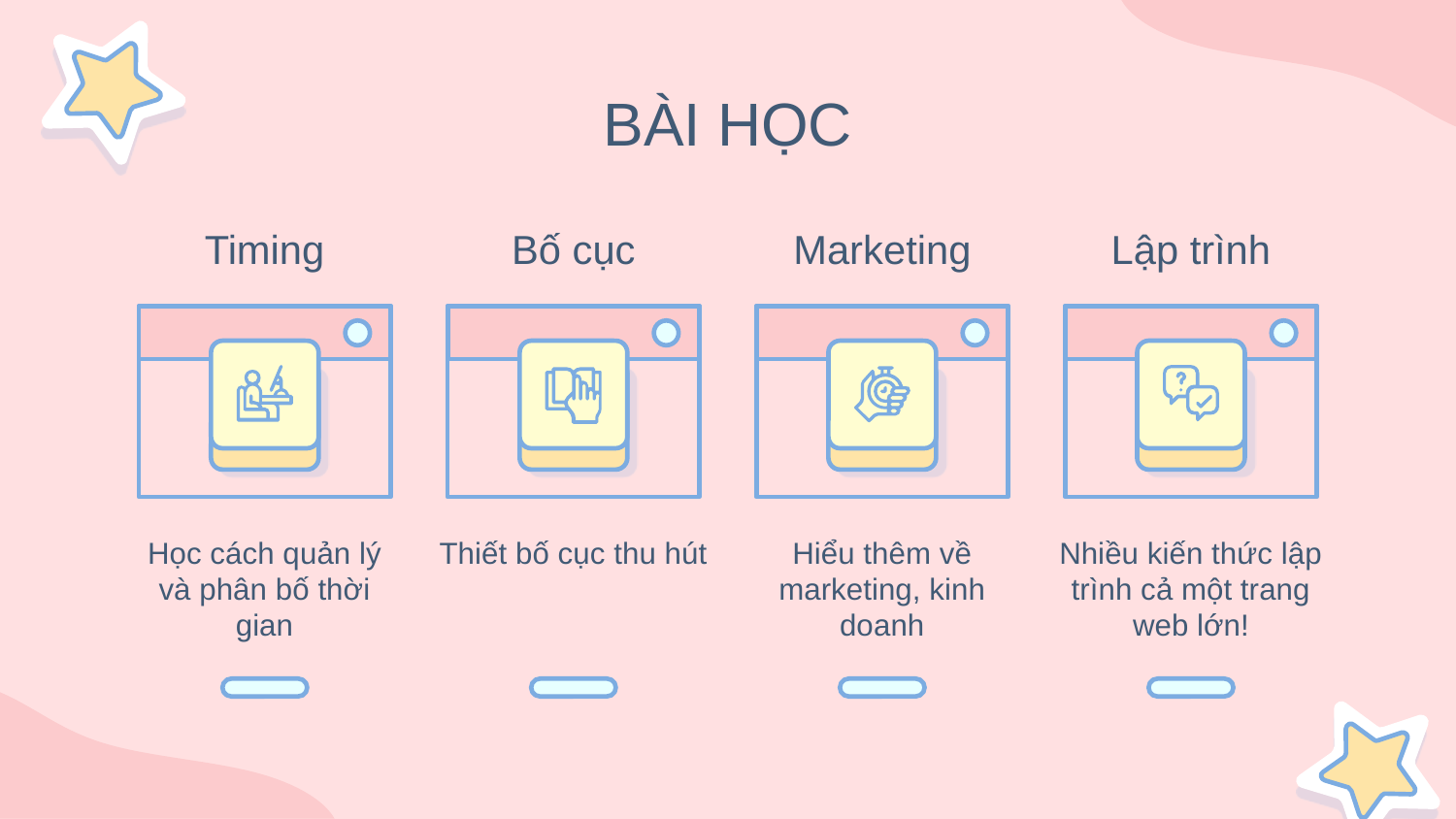

# BÀI HỌC
Timing

Học cách quản lý và phân bố thời gian
Bố cục

Thiết bố cục thu hút
Marketing

Hiểu thêm về marketing, kinh doanh
Lập trình

Nhiều kiến thức lập trình cả một trang web lớn!